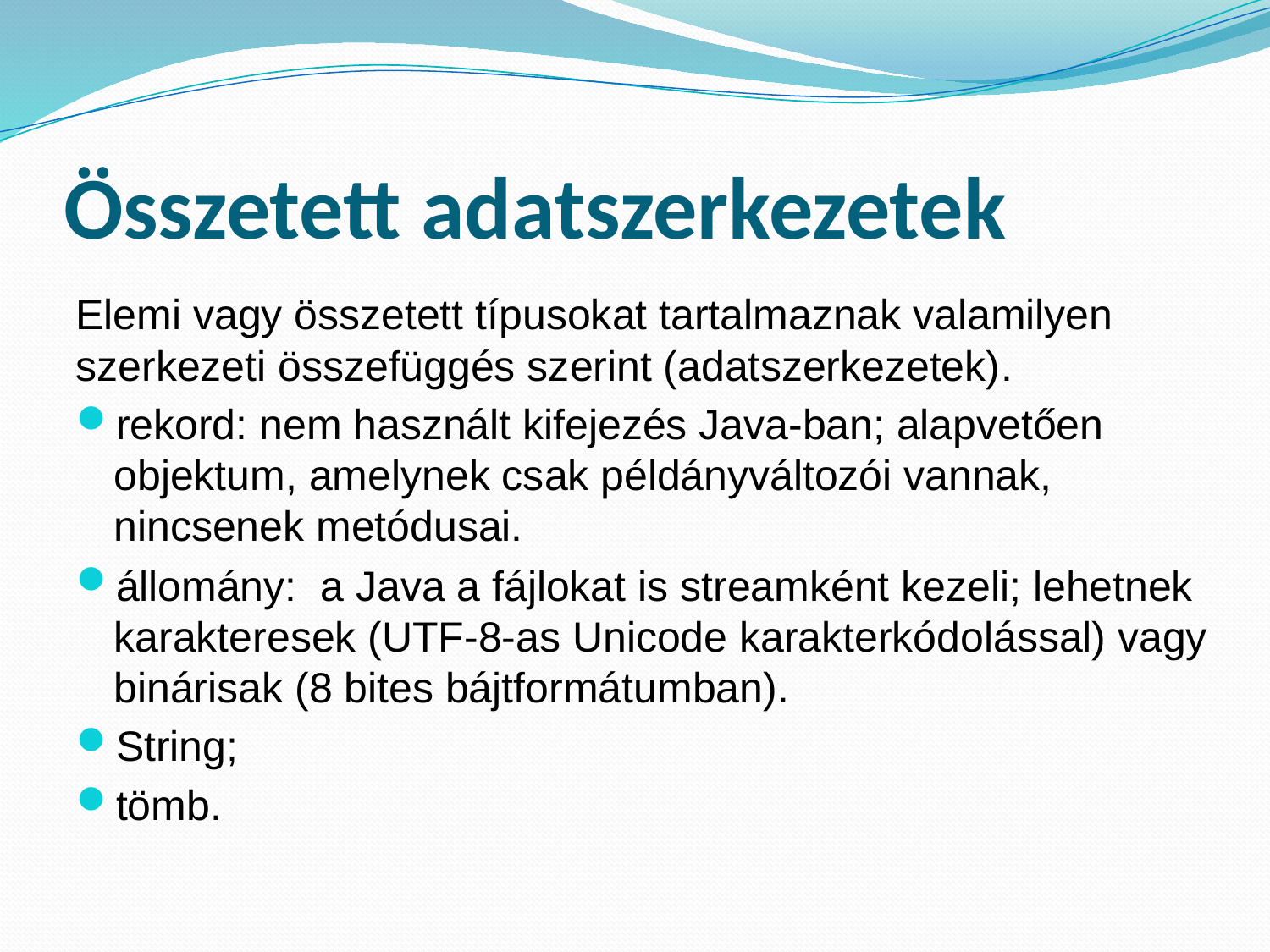

# Összetett adatszerkezetek
Elemi vagy összetett típusokat tartalmaznak valamilyen szerkezeti összefüggés szerint (adatszerkezetek).
rekord: nem használt kifejezés Java-ban; alapvetően objektum, amelynek csak példányváltozói vannak, nincsenek metódusai.
állomány:  a Java a fájlokat is streamként kezeli; lehetnek karakteresek (UTF-8-as Unicode karakterkódolással) vagy binárisak (8 bites bájtformátumban).
String;
tömb.